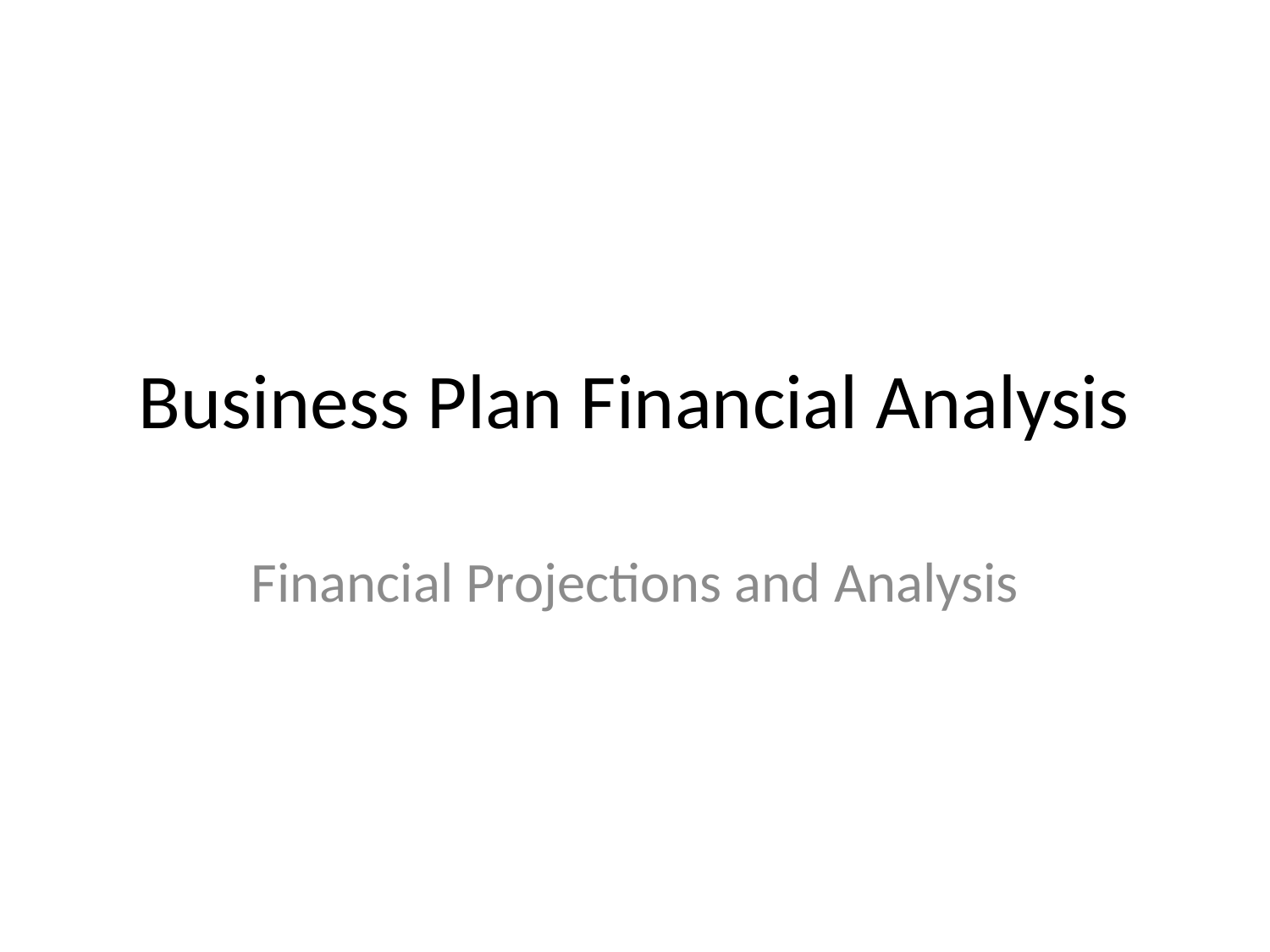

# Business Plan Financial Analysis
Financial Projections and Analysis